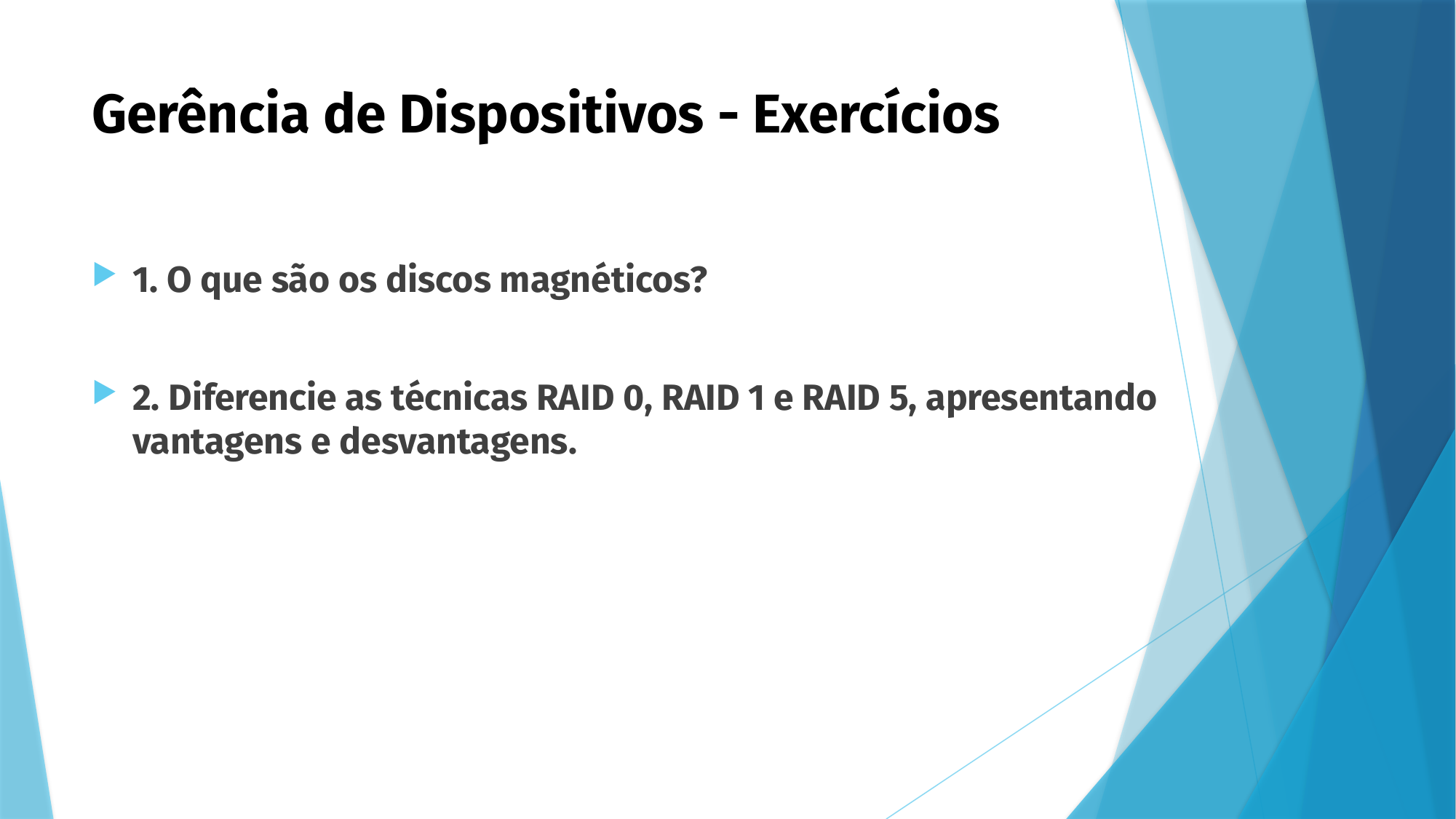

# Gerência de Dispositivos - Exercícios
1. O que são os discos magnéticos?

2. Diferencie as técnicas RAID 0, RAID 1 e RAID 5, apresentando vantagens e desvantagens.